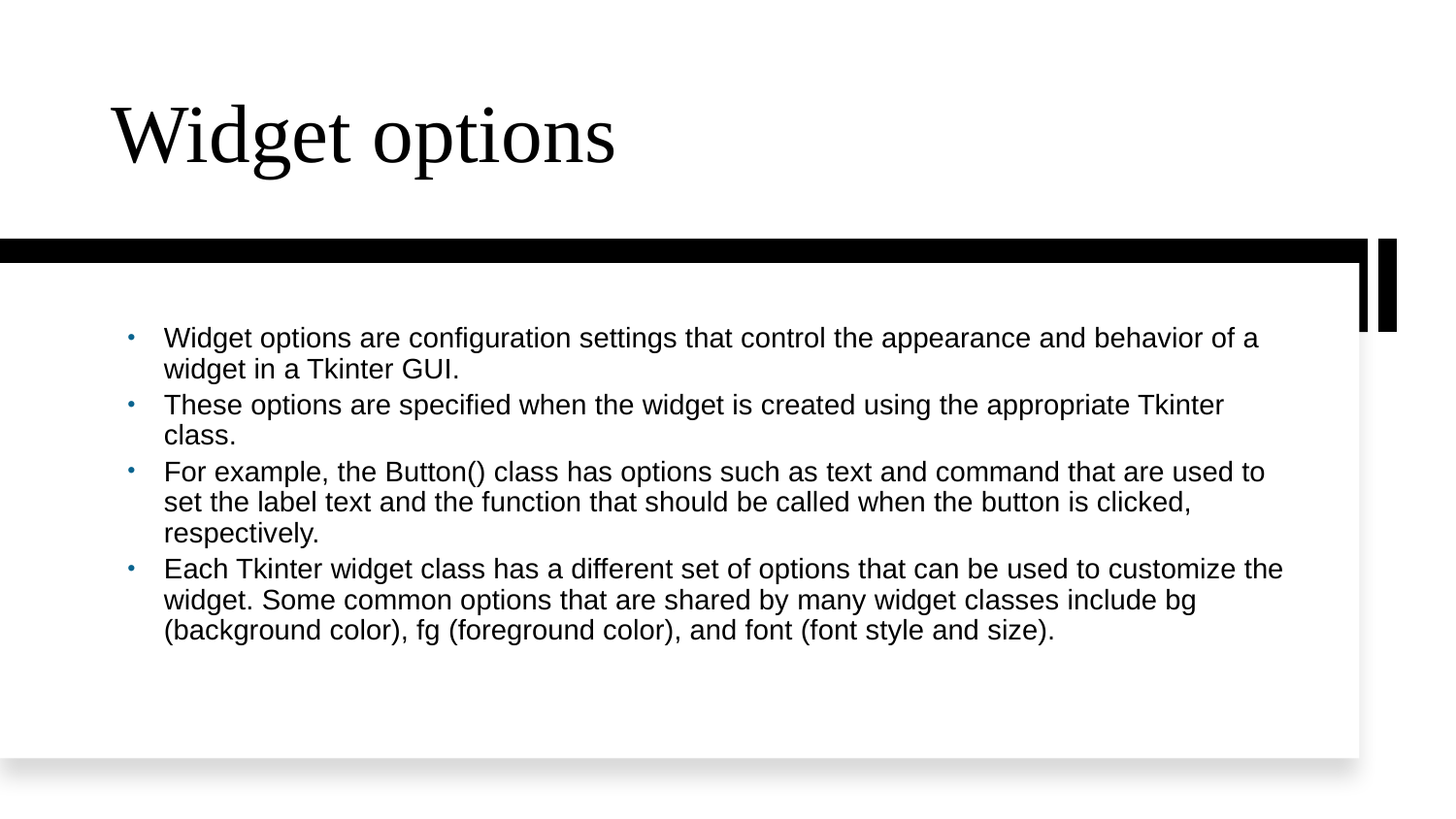

Widget options

Widget options are configuration settings that control the appearance and behavior of a widget in a Tkinter GUI.
These options are specified when the widget is created using the appropriate Tkinter class.
For example, the Button() class has options such as text and command that are used to set the label text and the function that should be called when the button is clicked, respectively.
Each Tkinter widget class has a different set of options that can be used to customize the widget. Some common options that are shared by many widget classes include bg (background color), fg (foreground color), and font (font style and size).